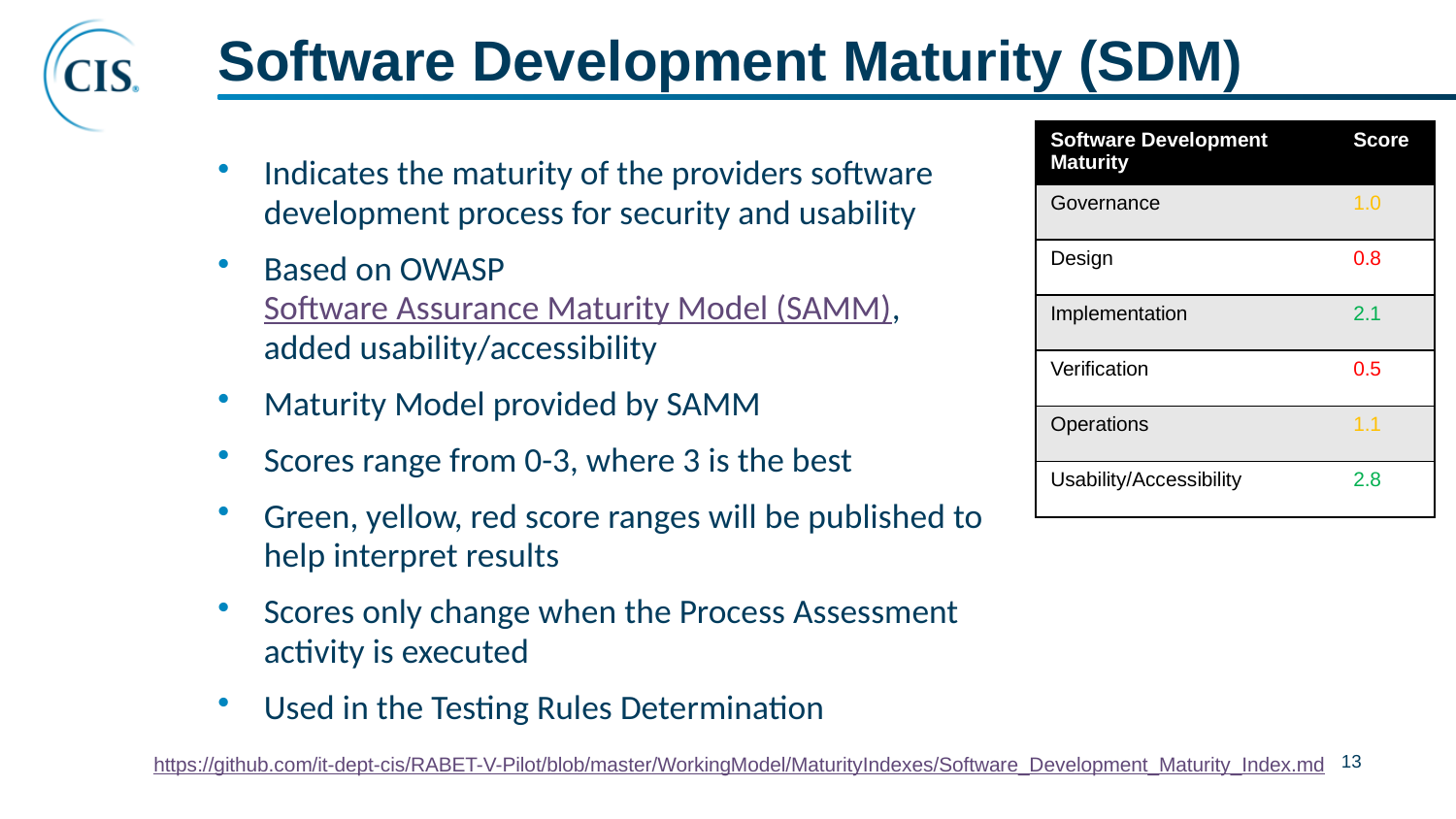

# Software Development Maturity (SDM)
| Software Development Maturity | Score |
| --- | --- |
| Governance | 1.0 |
| Design | 0.8 |
| Implementation | 2.1 |
| Verification | 0.5 |
| Operations | 1.1 |
| Usability/Accessibility | 2.8 |
Indicates the maturity of the providers software development process for security and usability
Based on OWASP Software Assurance Maturity Model (SAMM), added usability/accessibility
Maturity Model provided by SAMM
Scores range from 0-3, where 3 is the best
Green, yellow, red score ranges will be published to help interpret results
Scores only change when the Process Assessment activity is executed
Used in the Testing Rules Determination

https://github.com/it-dept-cis/RABET-V-Pilot/blob/master/WorkingModel/MaturityIndexes/Software_Development_Maturity_Index.md